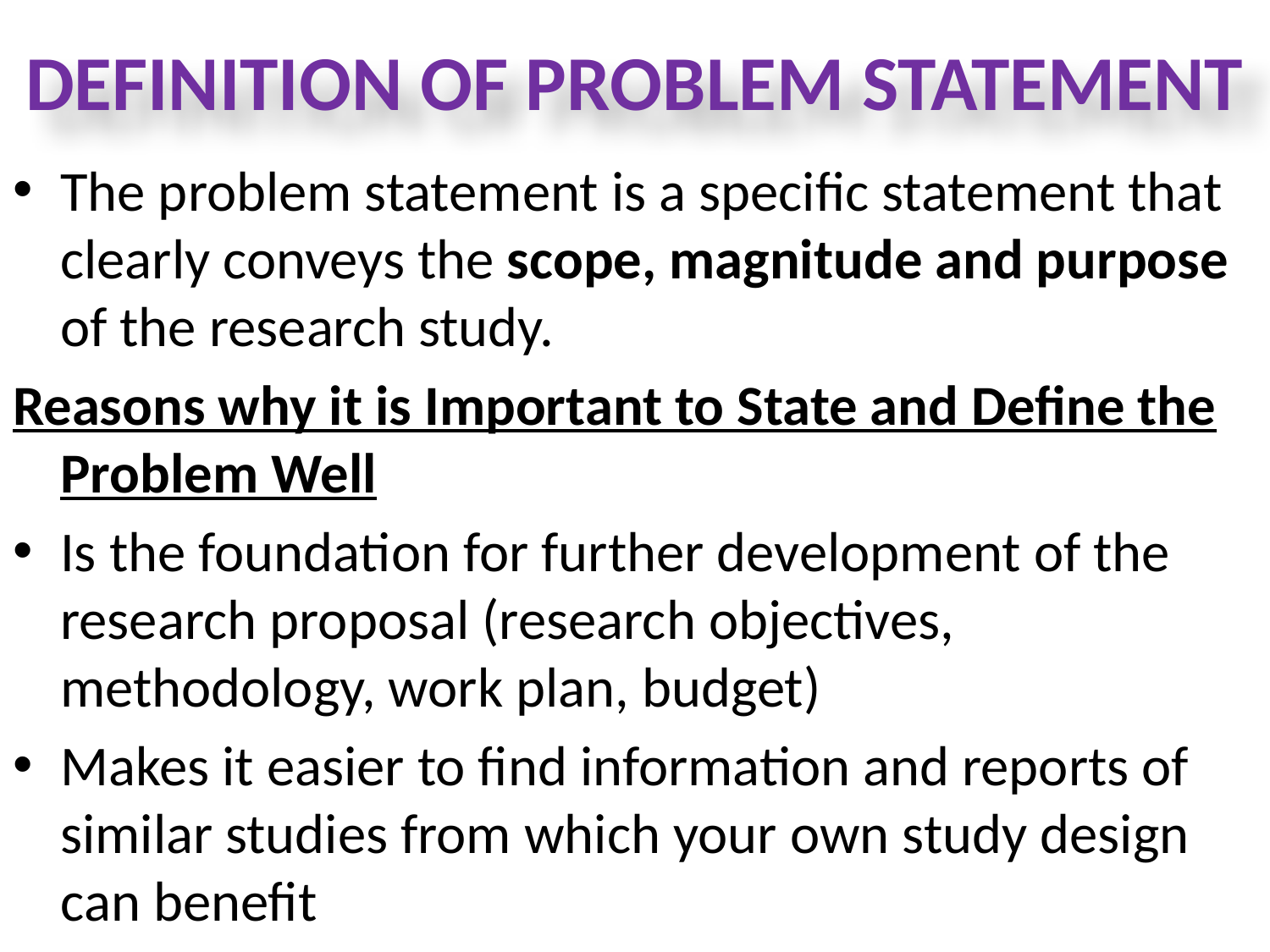

# DEFINITION OF PROBLEM STATEMENT
The problem statement is a specific statement that clearly conveys the scope, magnitude and purpose of the research study.
Reasons why it is Important to State and Define the Problem Well
Is the foundation for further development of the research proposal (research objectives, methodology, work plan, budget)
Makes it easier to find information and reports of similar studies from which your own study design can benefit